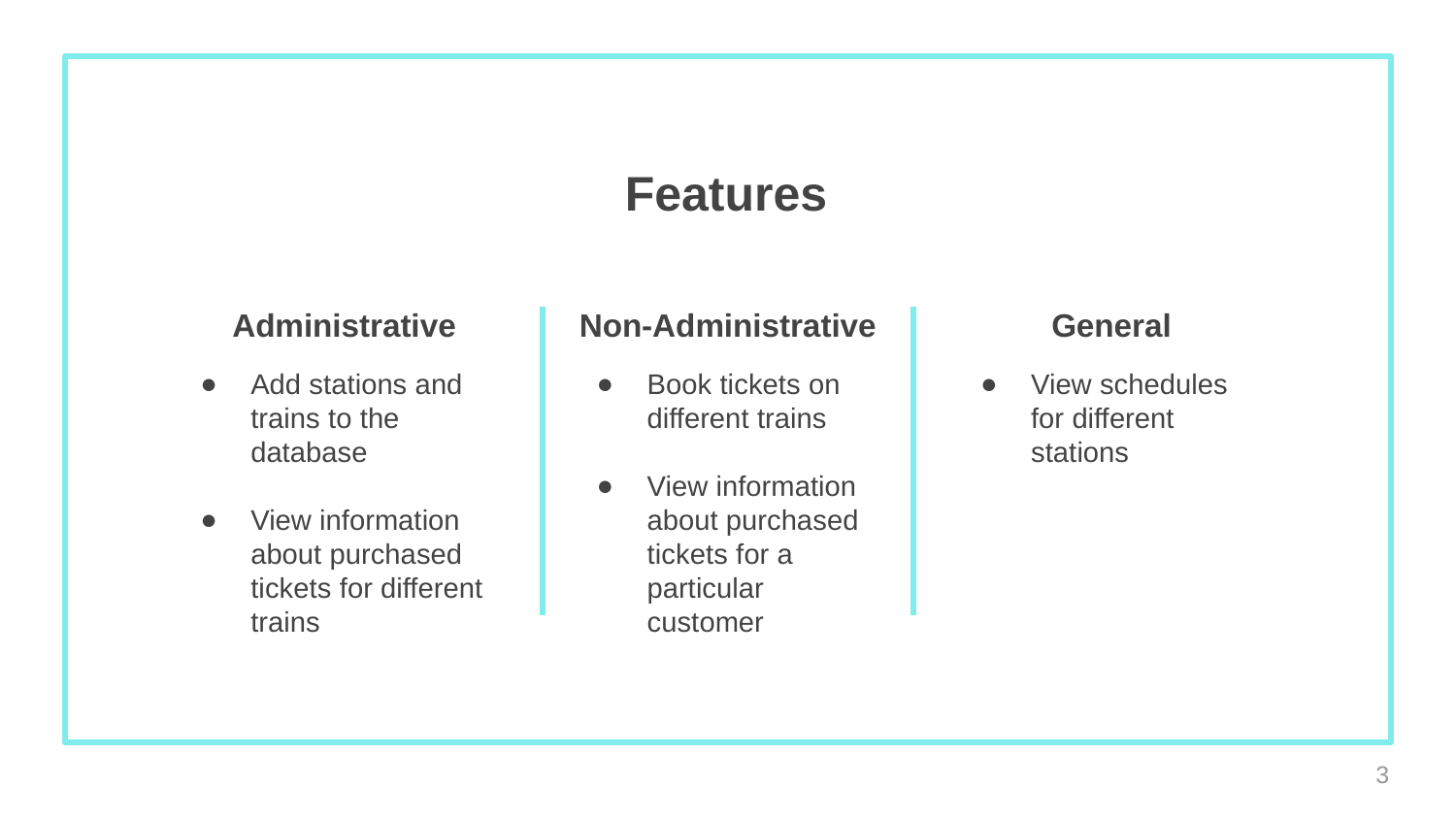

# Features
Administrative
Non-Administrative
General
Add stations and trains to the database

View information about purchased tickets for different trains
Book tickets on different trains

View information about purchased tickets for a particular customer
View schedules for different stations
3